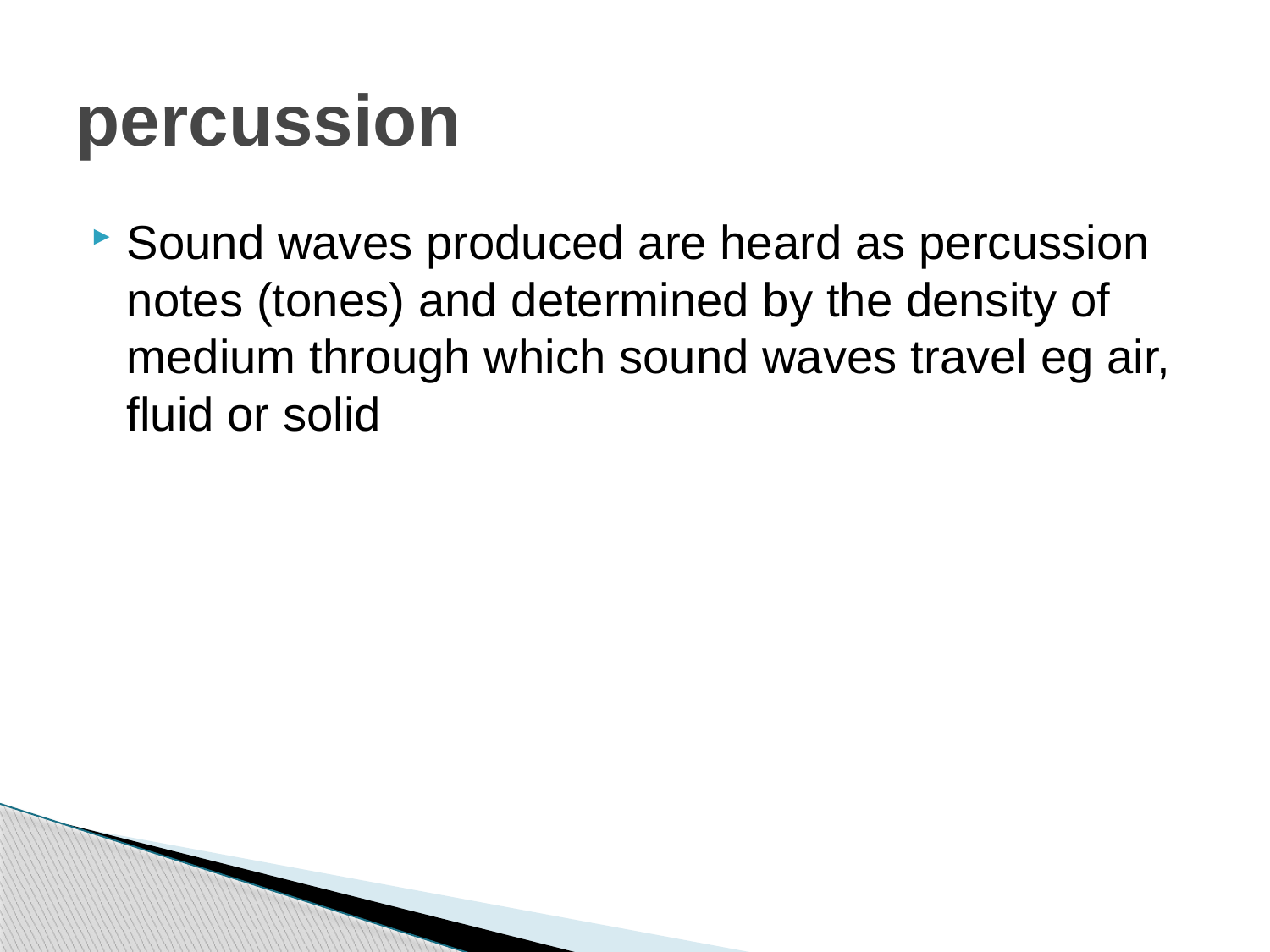

# percussion
Sound waves produced are heard as percussion notes (tones) and determined by the density of medium through which sound waves travel eg air, fluid or solid